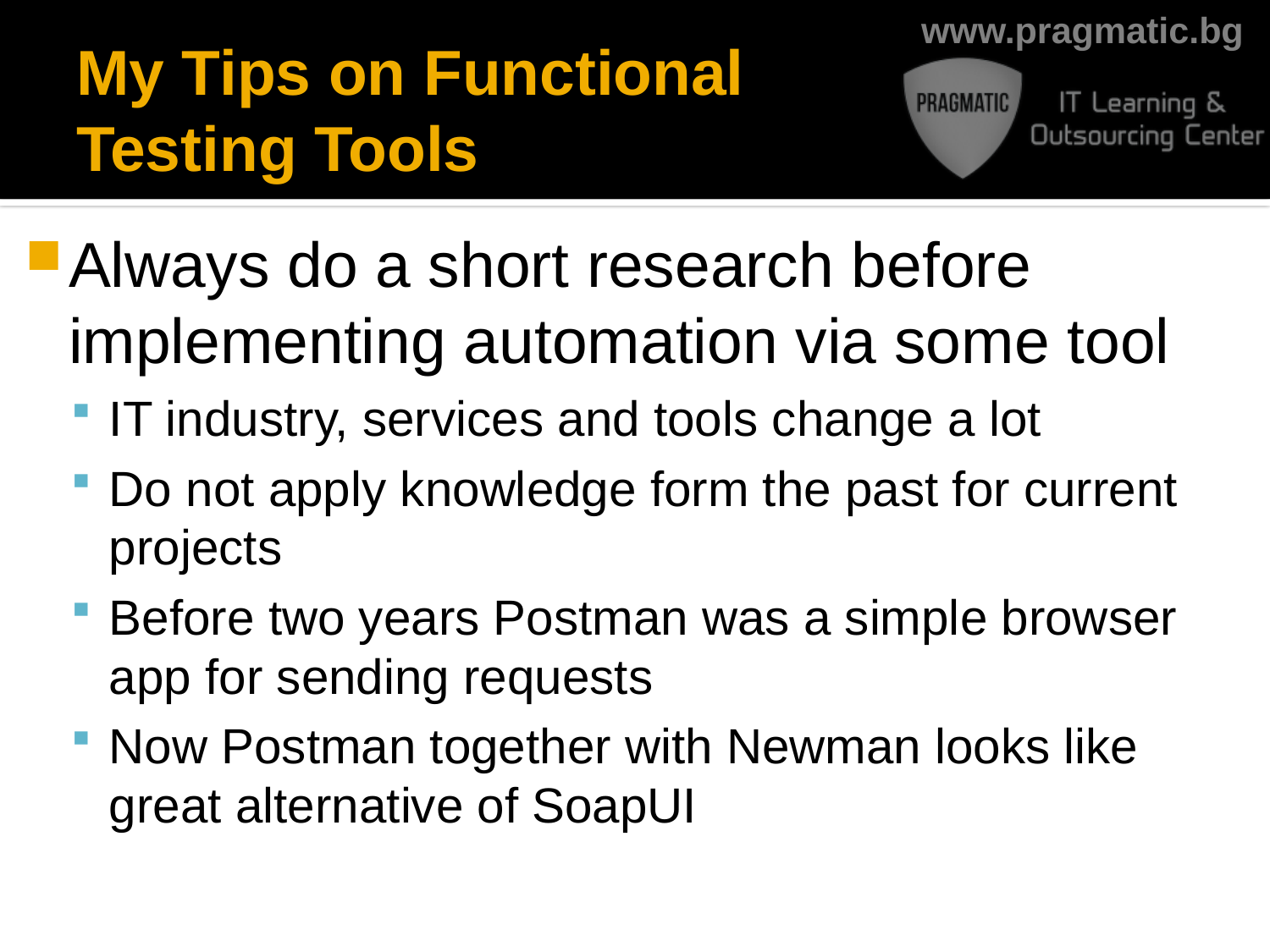

# My Tips on Functional Testing Tools
Always do a short research before implementing automation via some tool
IT industry, services and tools change a lot
Do not apply knowledge form the past for current projects
Before two years Postman was a simple browser app for sending requests
Now Postman together with Newman looks like great alternative of SoapUI